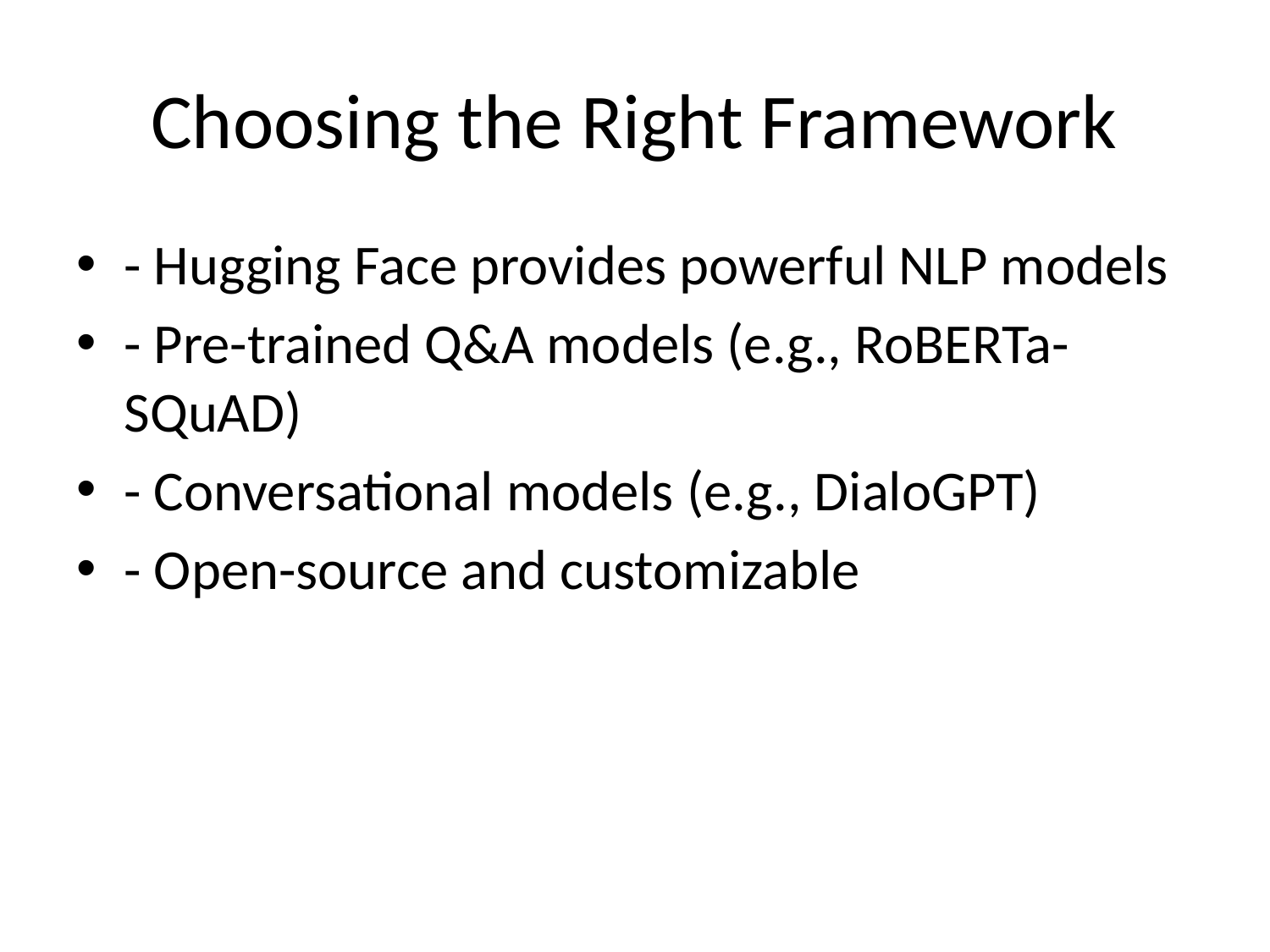

# Choosing the Right Framework
- Hugging Face provides powerful NLP models
- Pre-trained Q&A models (e.g., RoBERTa-SQuAD)
- Conversational models (e.g., DialoGPT)
- Open-source and customizable